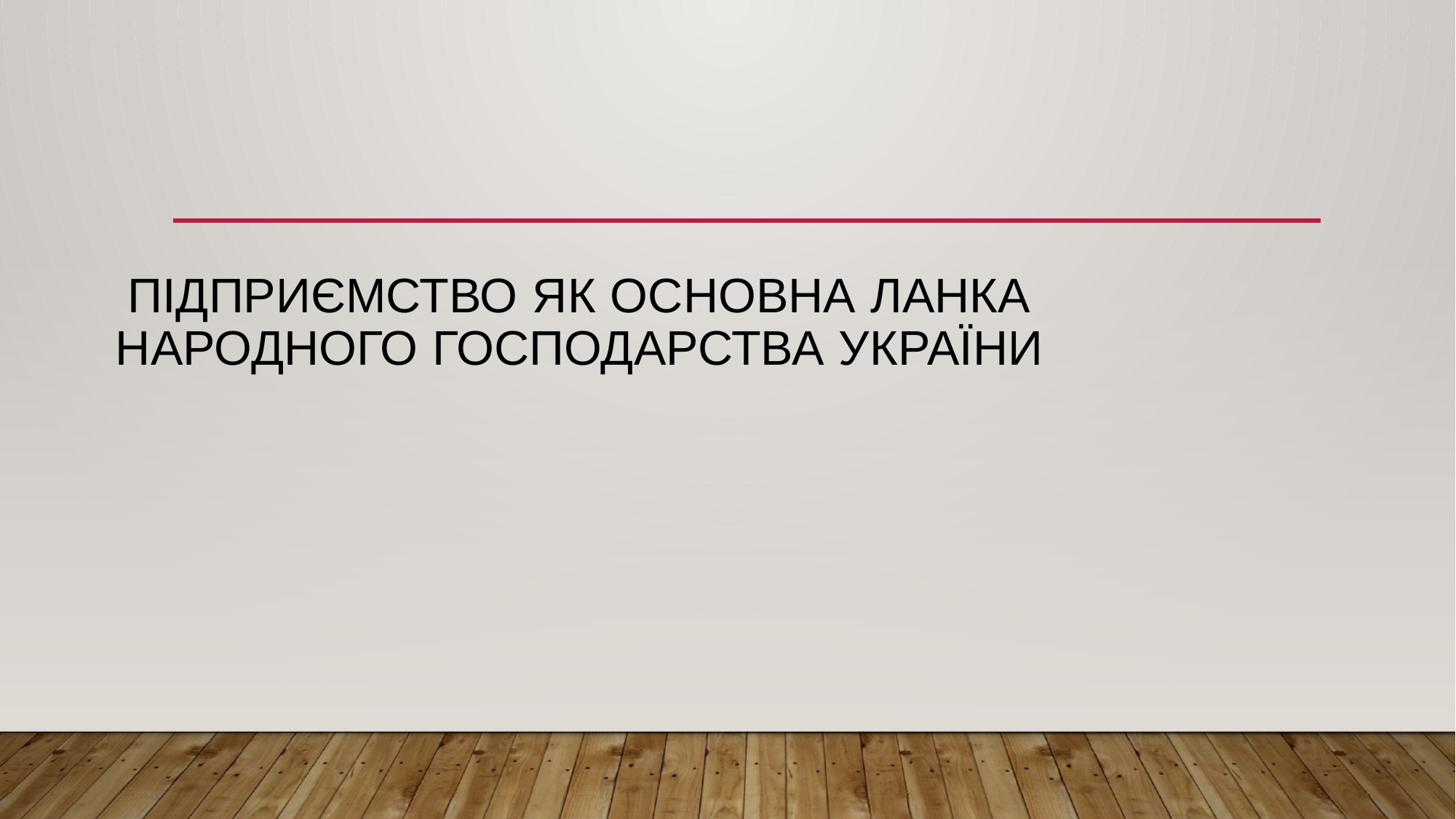

# Підприємство як основна ланка народного господарства України